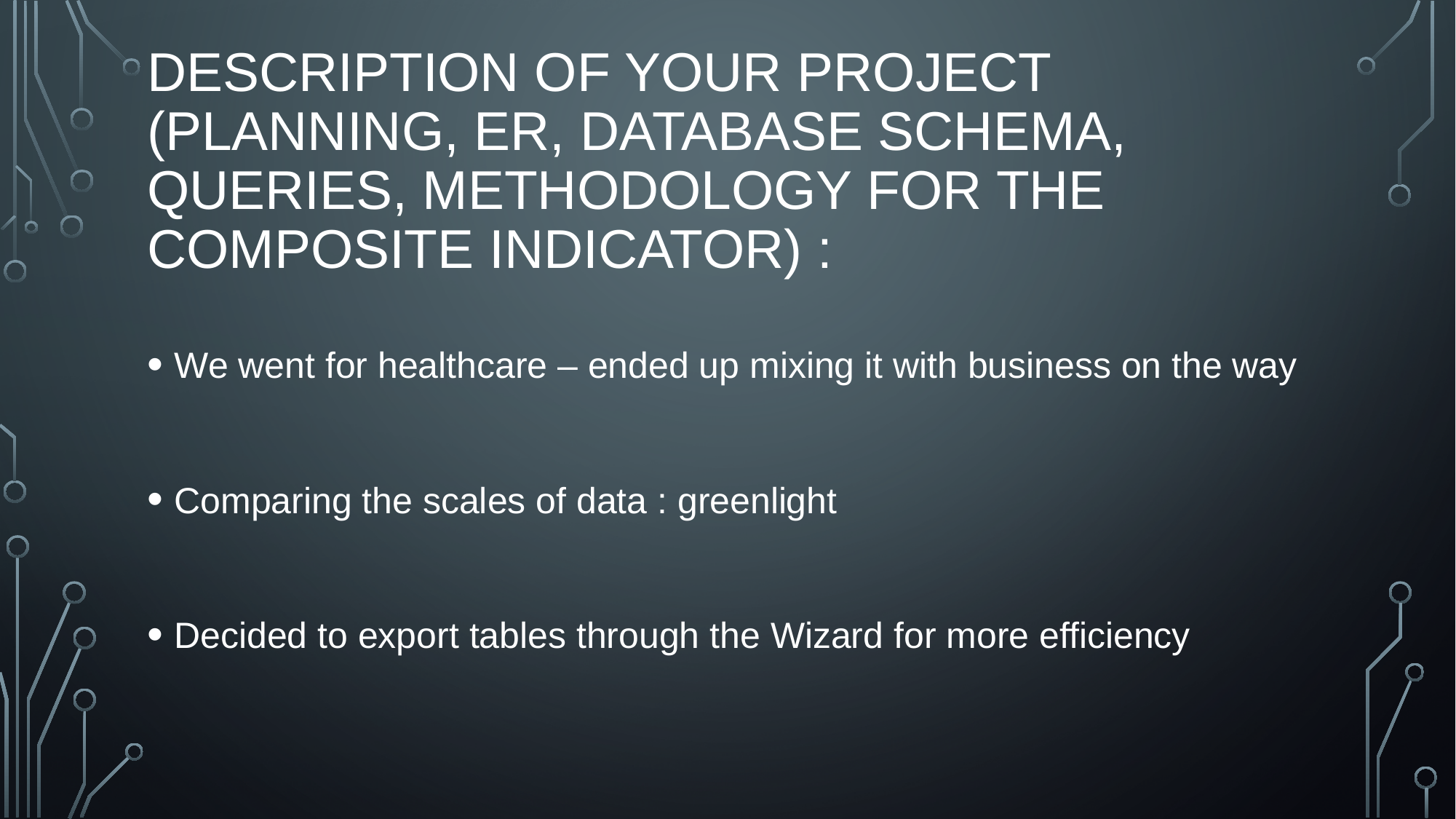

# Description of your Project (Planning, ER, DataBase Schema, Queries, MethodoloGy for the composite indicator) :

We went for healthcare – ended up mixing it with business on the way

Comparing the scales of data : greenlight

Decided to export tables through the Wizard for more efficiency